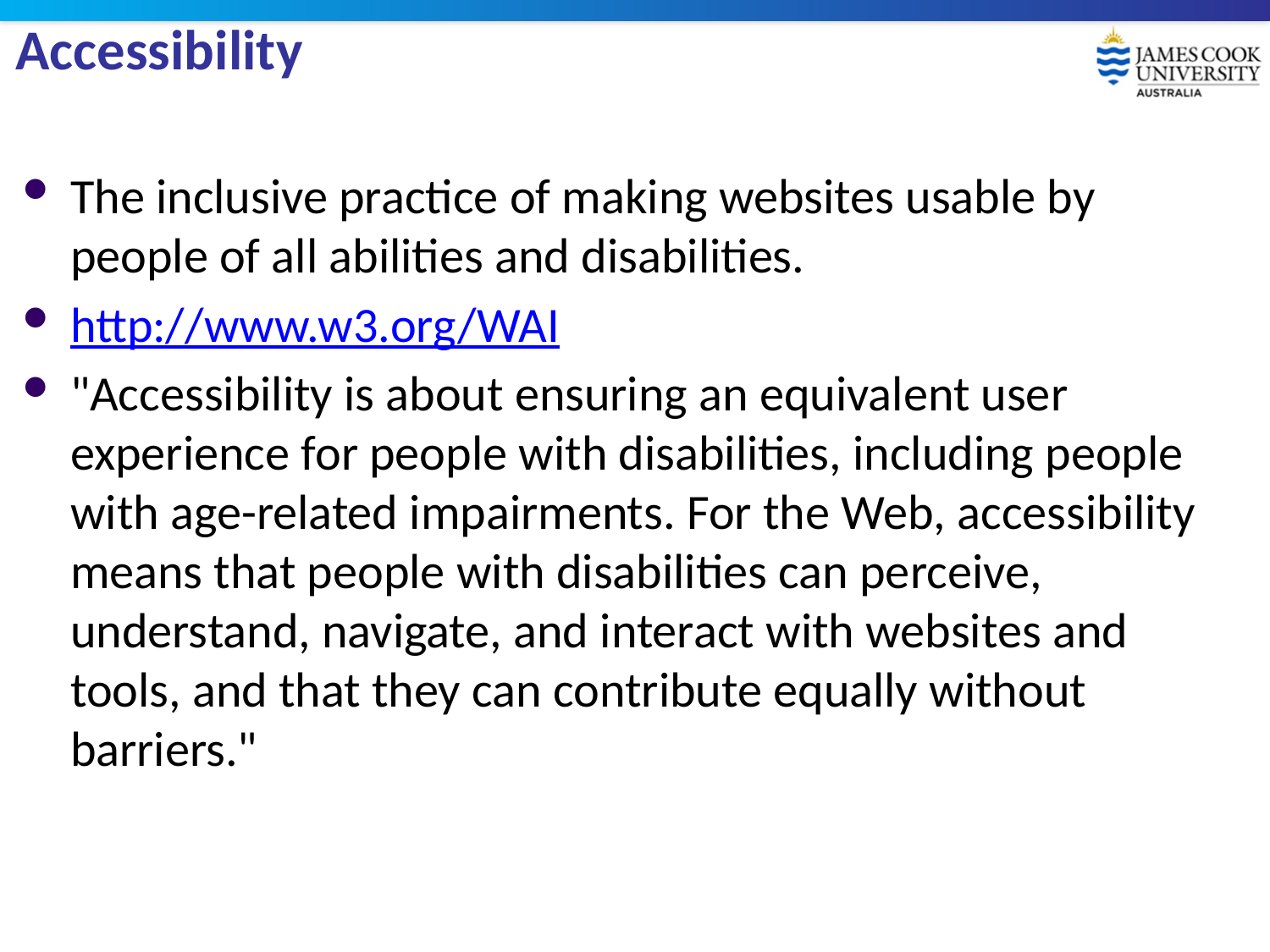

# Accessibility
The inclusive practice of making websites usable by people of all abilities and disabilities.
http://www.w3.org/WAI
"Accessibility is about ensuring an equivalent user experience for people with disabilities, including people with age-related impairments. For the Web, accessibility means that people with disabilities can perceive, understand, navigate, and interact with websites and tools, and that they can contribute equally without barriers."